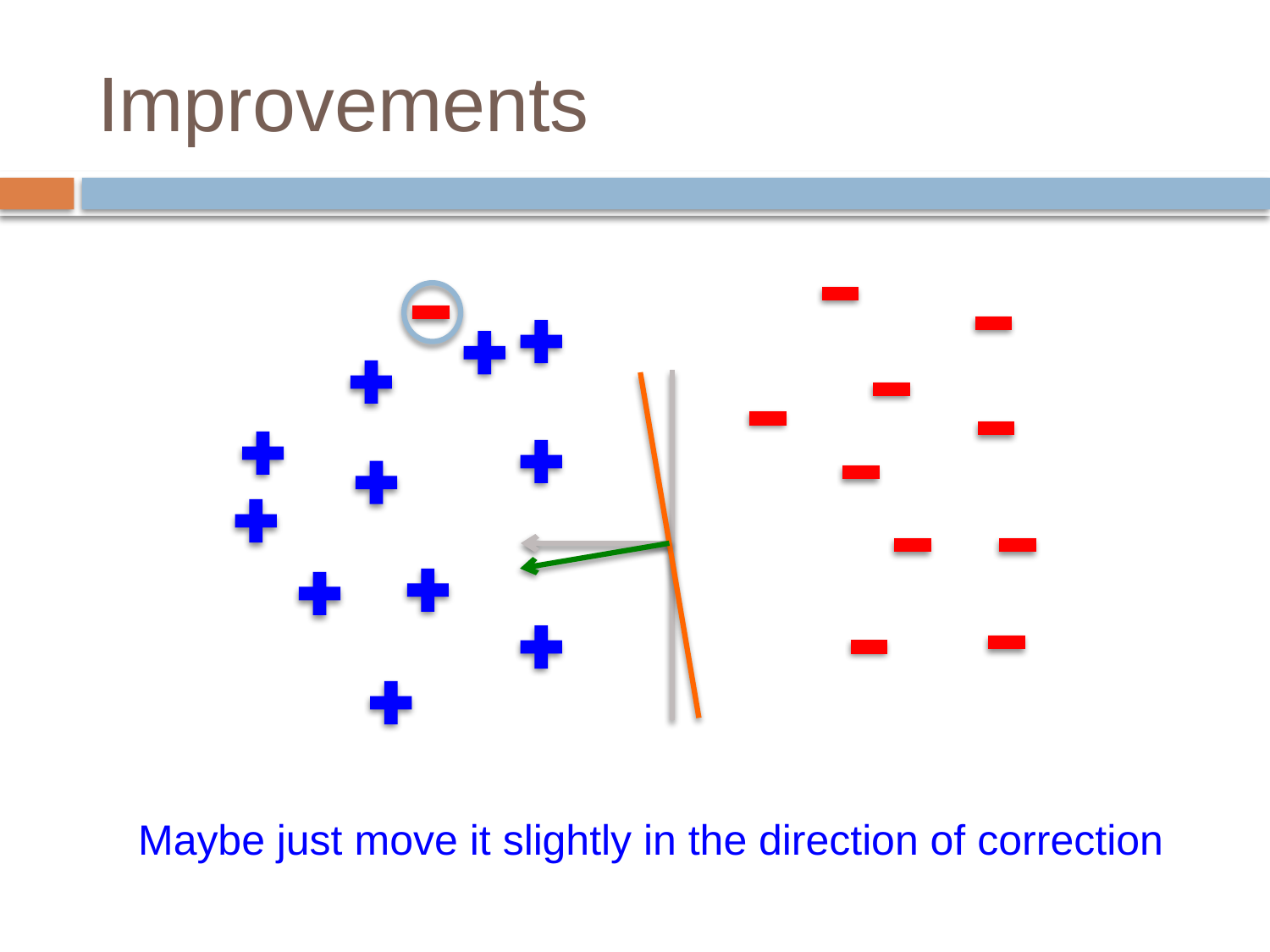

# Improvements

Maybe just move it slightly in the direction of correction